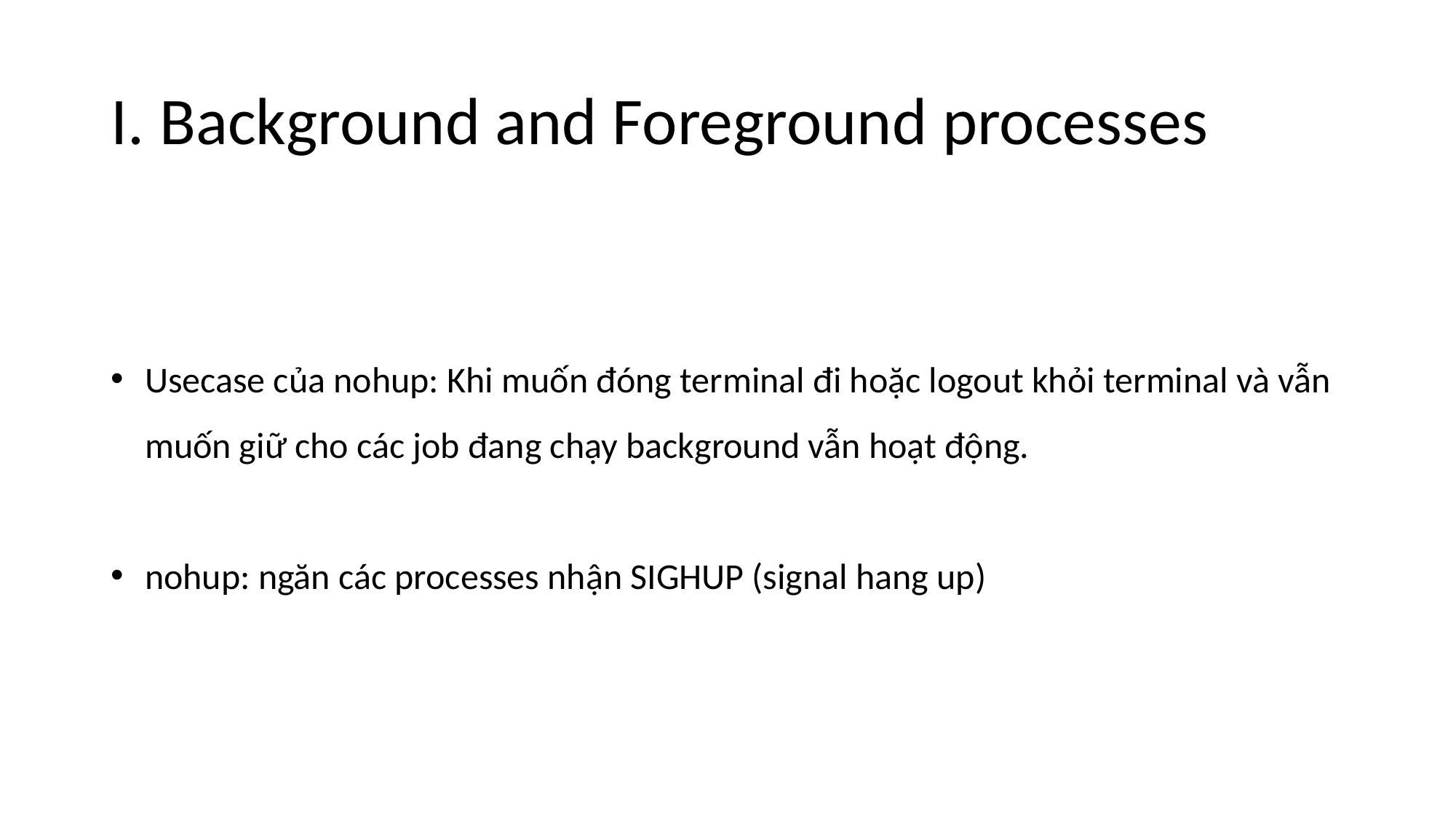

# I. Background and Foreground processes
Usecase của nohup: Khi muốn đóng terminal đi hoặc logout khỏi terminal và vẫn muốn giữ cho các job đang chạy background vẫn hoạt động.

nohup: ngăn các processes nhận SIGHUP (signal hang up)